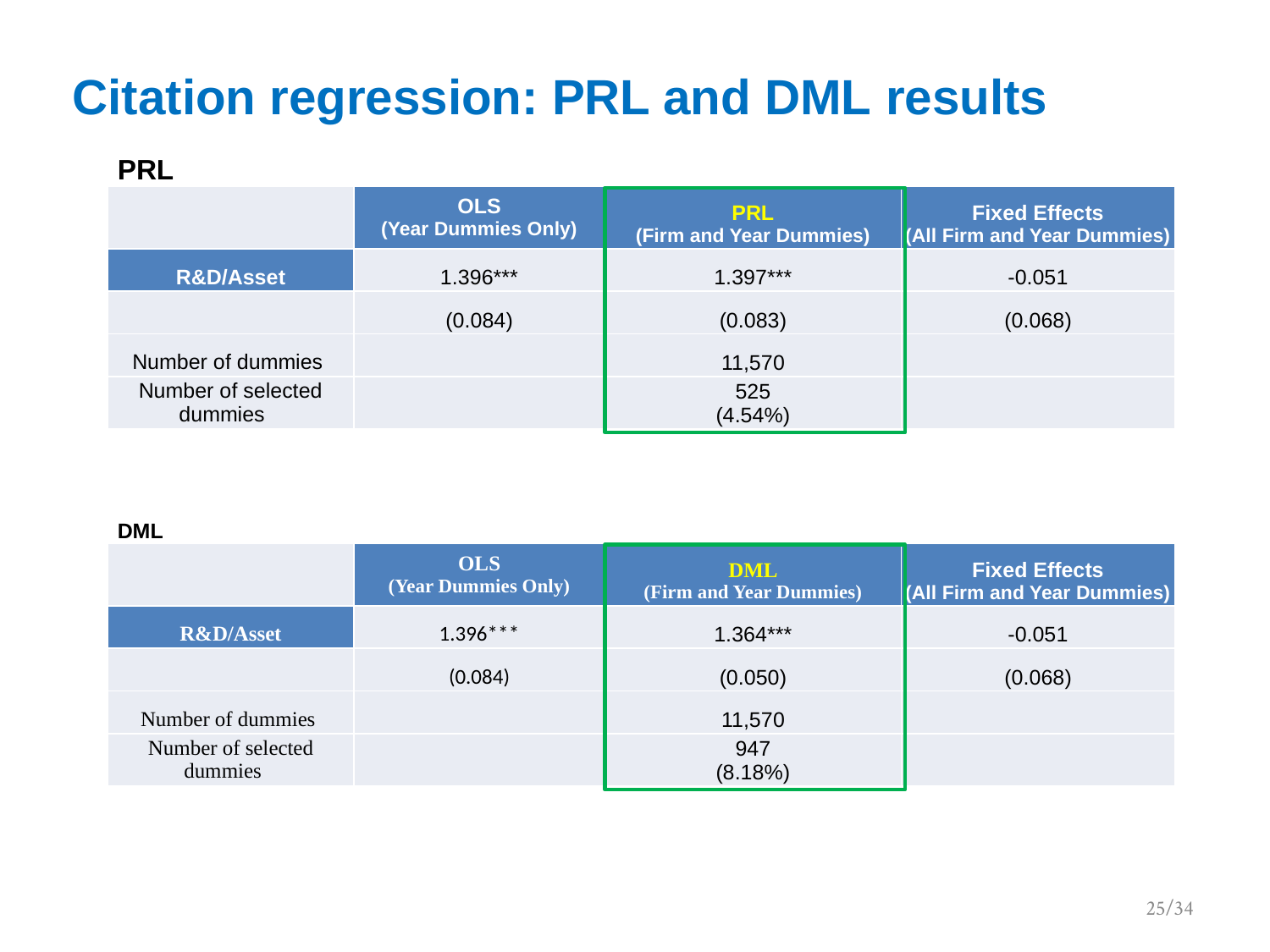

# Citation regression: PRL and DML results
| PRL |  |  |  |
| --- | --- | --- | --- |
|  | OLS (Year Dummies Only) | PRL (Firm and Year Dummies) | Fixed Effects (All Firm and Year Dummies) |
| R&D/Asset | 1.396\*\*\* | 1.397\*\*\* | -0.051 |
|  | (0.084) | (0.083) | (0.068) |
| Number of dummies |  | 11,570 |  |
| Number of selected dummies |  | 525 (4.54%) |  |

| DML |  |  |  |
| --- | --- | --- | --- |
|  | OLS (Year Dummies Only) | DML (Firm and Year Dummies) | Fixed Effects (All Firm and Year Dummies) |
| R&D/Asset | 1.396\*\*\* | 1.364\*\*\* | -0.051 |
|  | (0.084) | (0.050) | (0.068) |
| Number of dummies |  | 11,570 |  |
| Number of selected dummies |  | 947 (8.18%) |  |

25/34